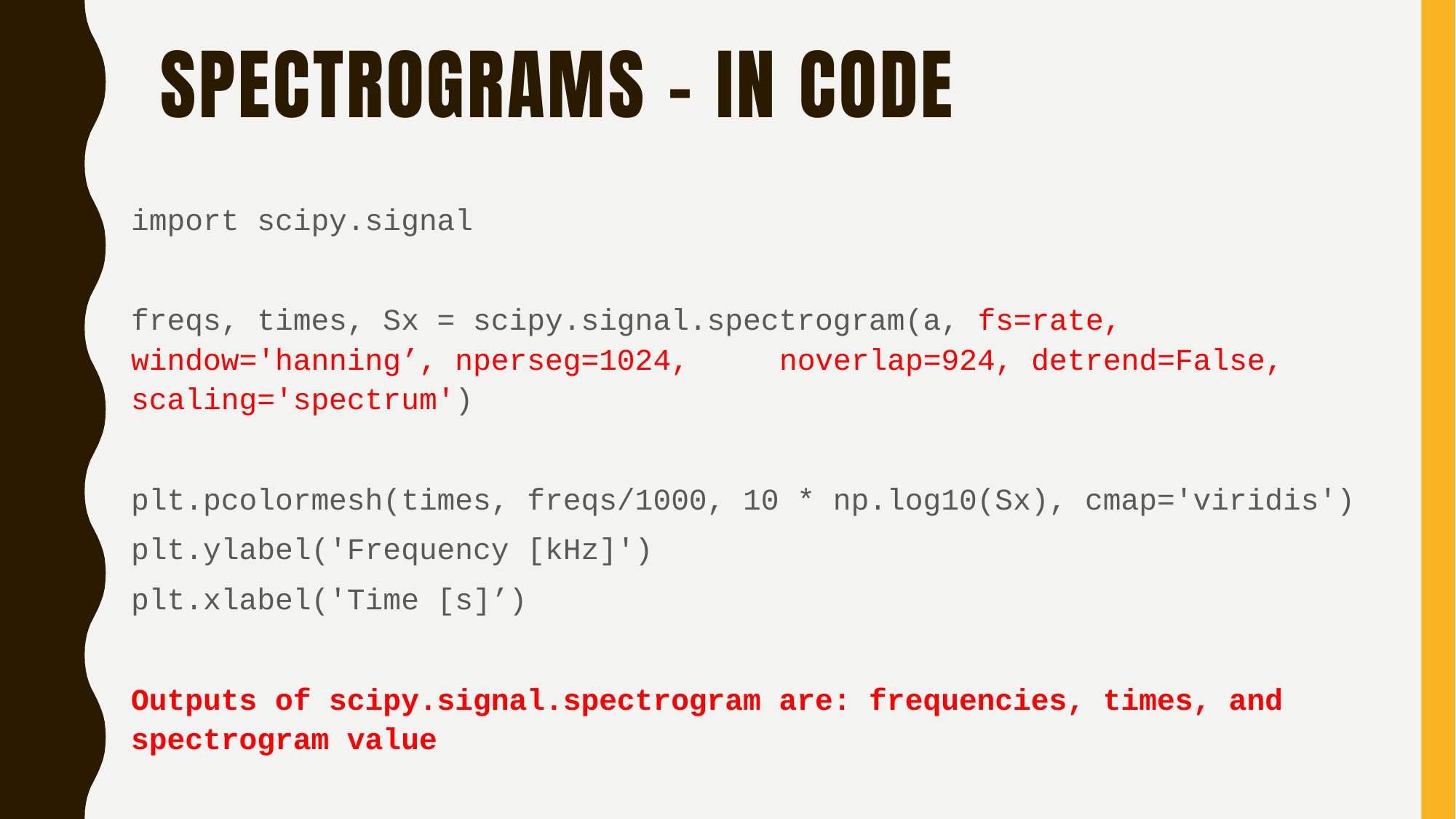

# Spectrograms – in code
import scipy.signal

freqs, times, Sx = scipy.signal.spectrogram(a, fs=rate, 							window='hanning’, nperseg=1024, 						noverlap=924, detrend=False, 							scaling='spectrum')

plt.pcolormesh(times, freqs/1000, 10 * np.log10(Sx), cmap='viridis')
plt.ylabel('Frequency [kHz]')
plt.xlabel('Time [s]’)

Outputs of scipy.signal.spectrogram are: frequencies, times, and spectrogram value